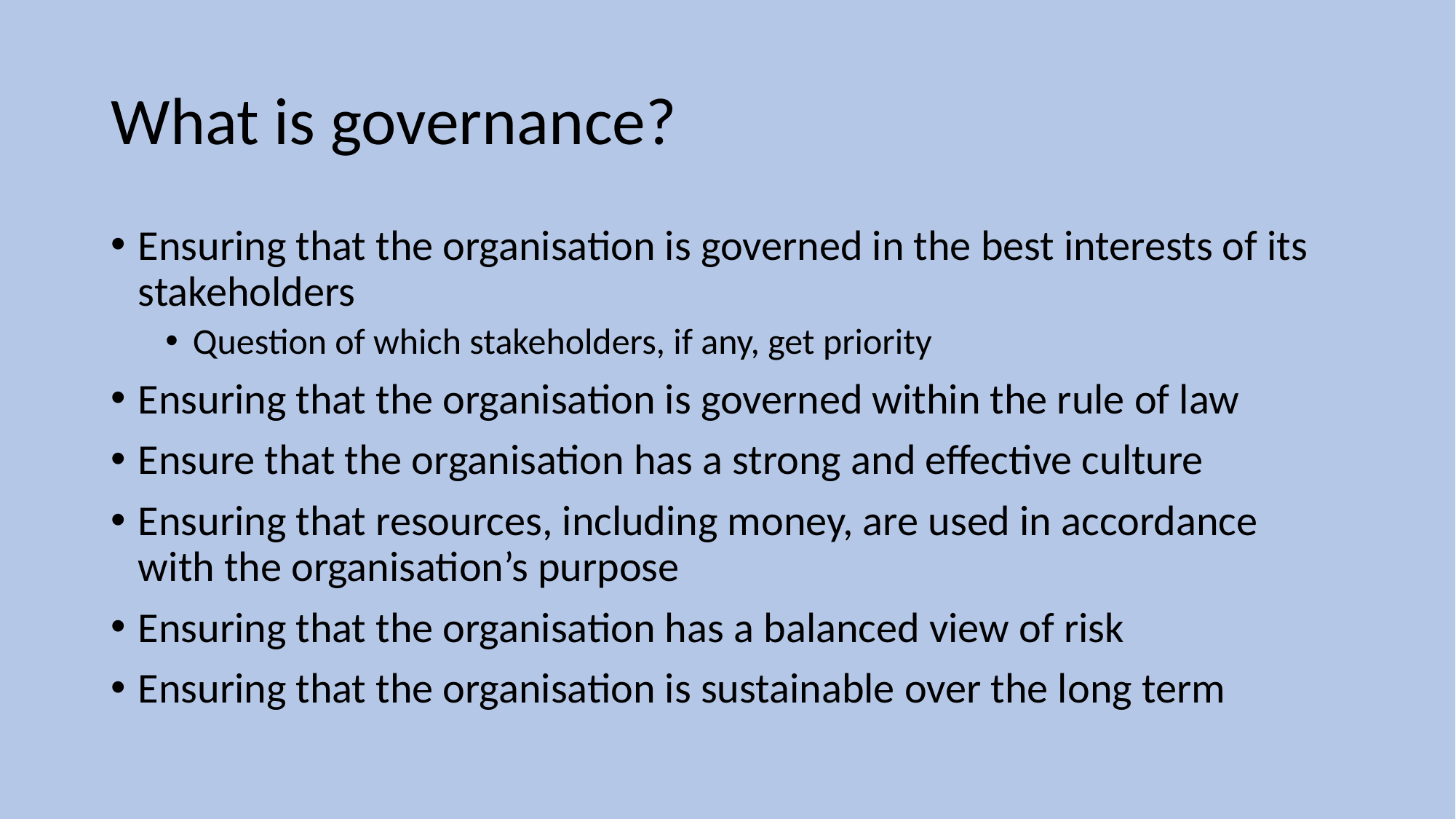

# What is governance?
Ensuring that the organisation is governed in the best interests of its stakeholders
Question of which stakeholders, if any, get priority
Ensuring that the organisation is governed within the rule of law
Ensure that the organisation has a strong and effective culture
Ensuring that resources, including money, are used in accordance with the organisation’s purpose
Ensuring that the organisation has a balanced view of risk
Ensuring that the organisation is sustainable over the long term